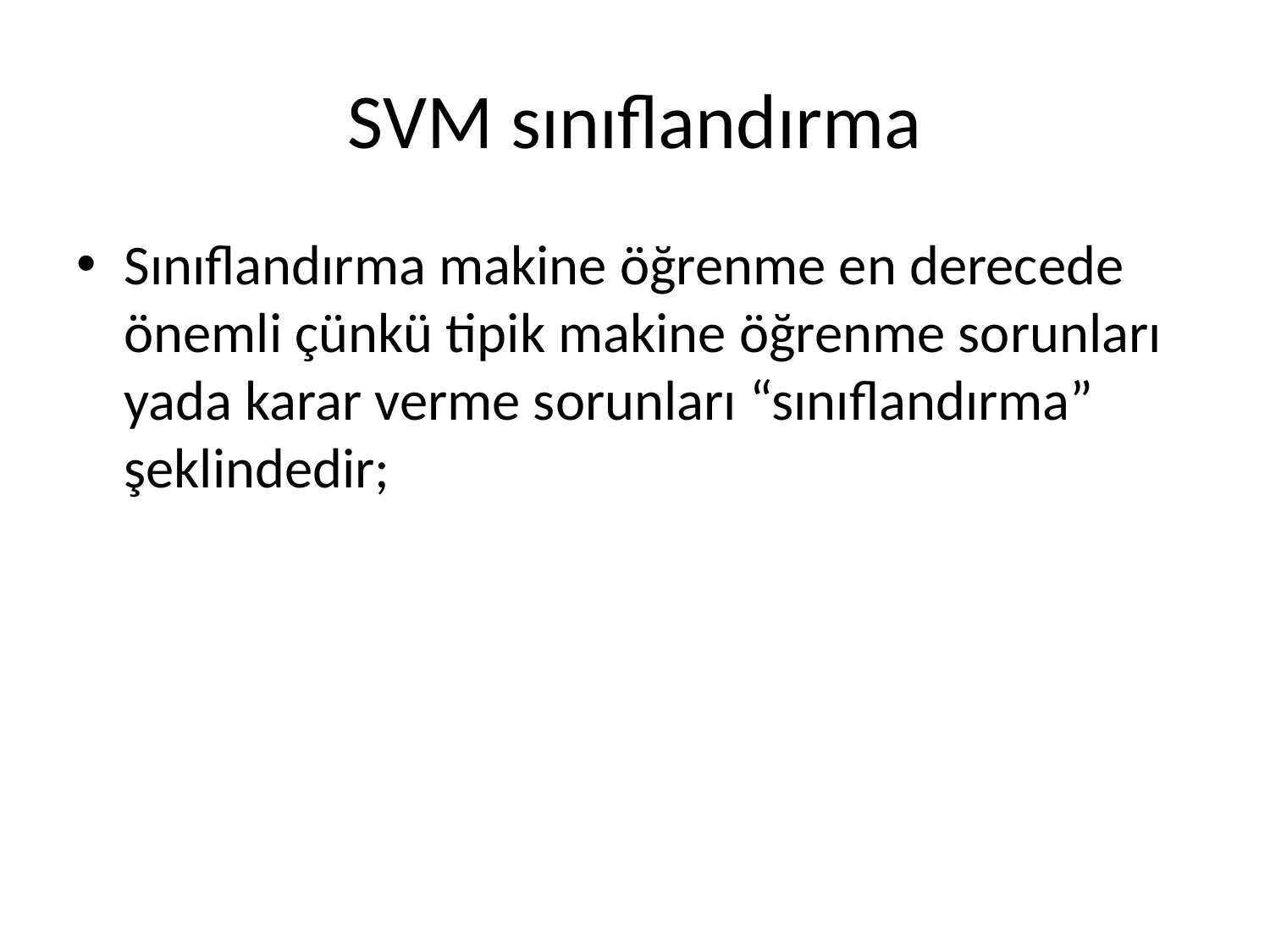

# SVM sınıflandırma
Sınıflandırma makine öğrenme en derecede önemli çünkü tipik makine öğrenme sorunları yada karar verme sorunları “sınıflandırma” şeklindedir;